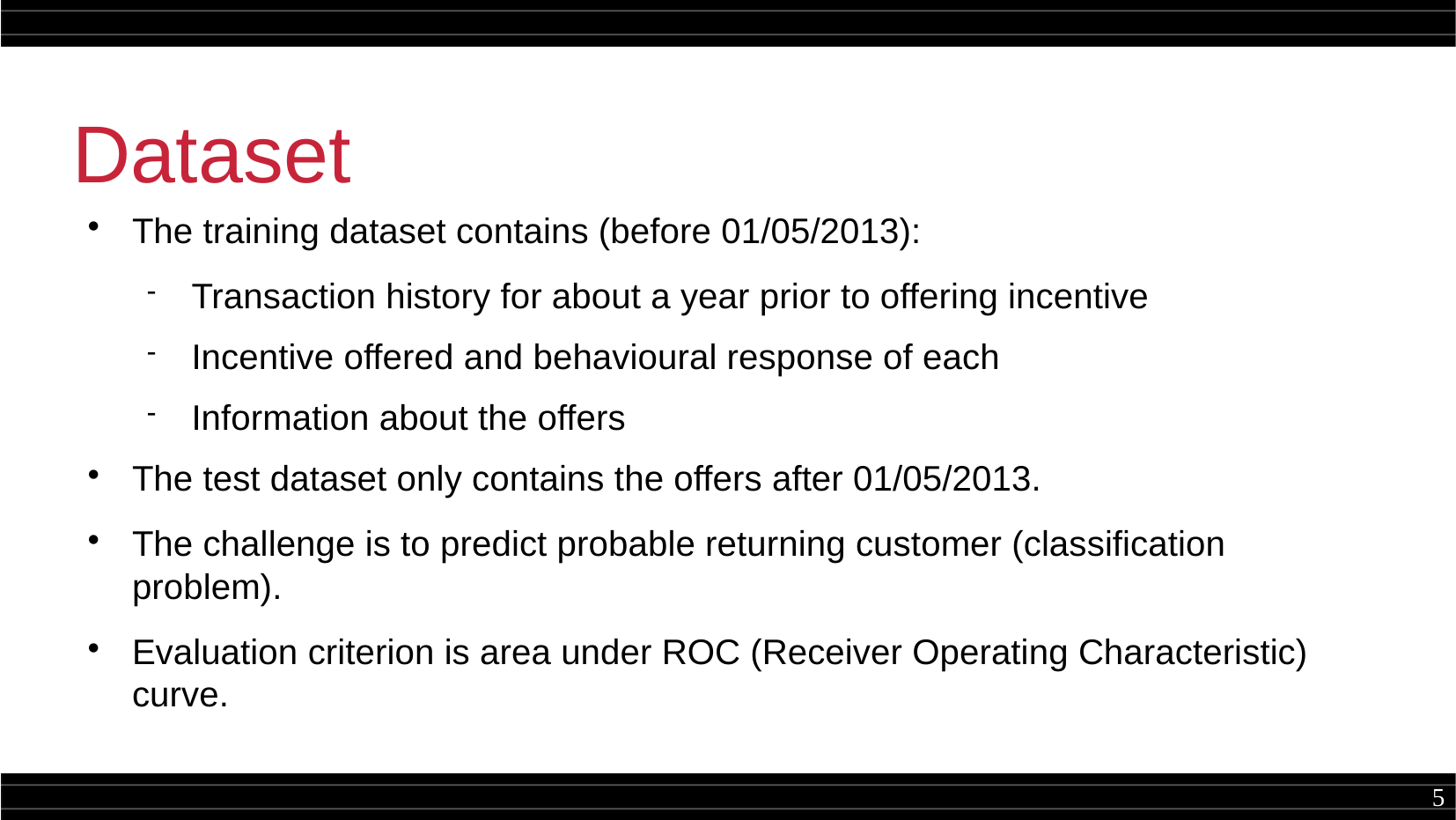

Dataset
The training dataset contains (before 01/05/2013):
Transaction history for about a year prior to offering incentive
Incentive offered and behavioural response of each
Information about the offers
The test dataset only contains the offers after 01/05/2013.
The challenge is to predict probable returning customer (classification problem).
Evaluation criterion is area under ROC (Receiver Operating Characteristic) curve.